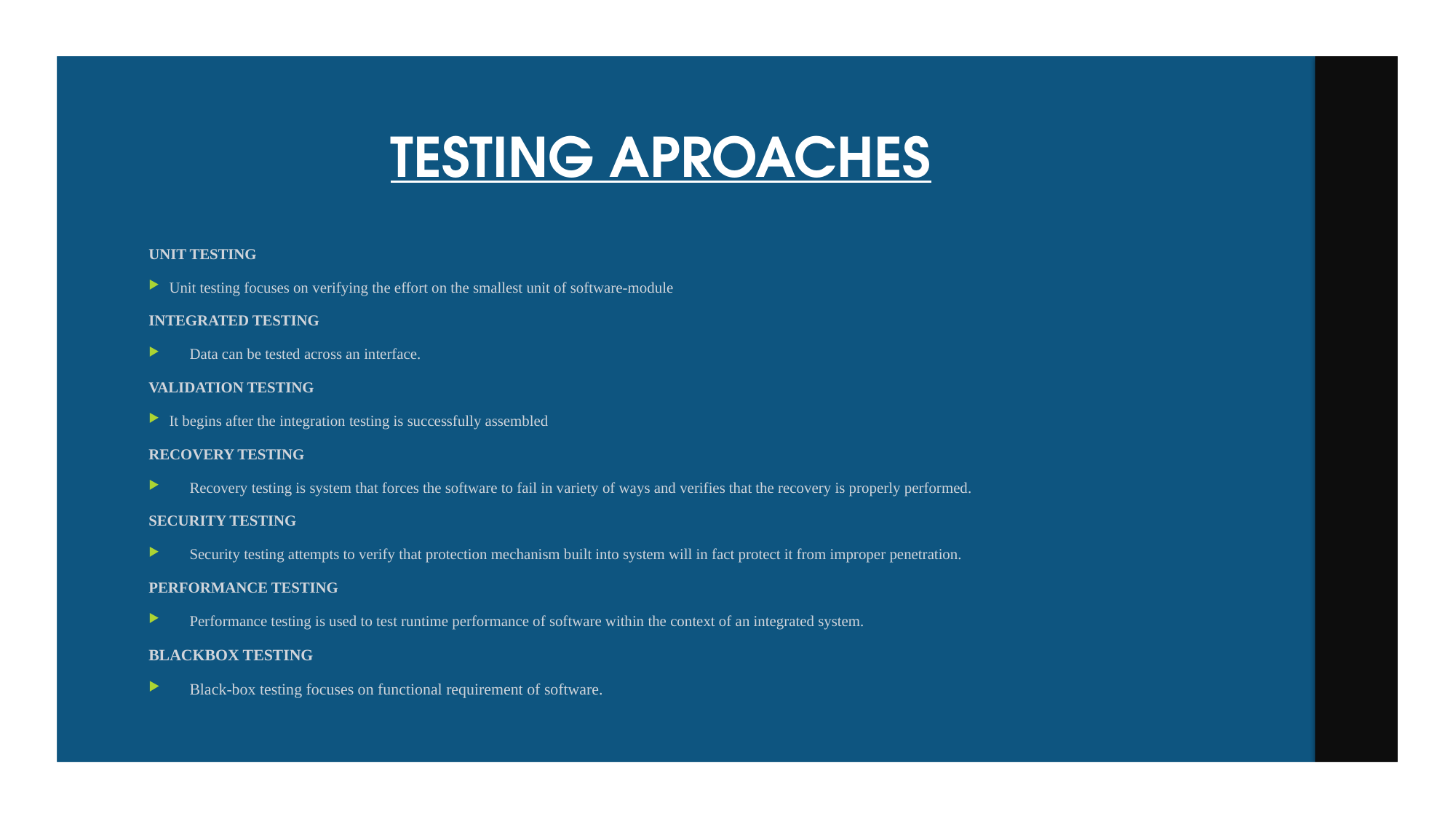

# TESTING APROACHES
UNIT TESTING
Unit testing focuses on verifying the effort on the smallest unit of software-module
INTEGRATED TESTING
Data can be tested across an interface.
VALIDATION TESTING
It begins after the integration testing is successfully assembled
RECOVERY TESTING
Recovery testing is system that forces the software to fail in variety of ways and verifies that the recovery is properly performed.
SECURITY TESTING
Security testing attempts to verify that protection mechanism built into system will in fact protect it from improper penetration.
PERFORMANCE TESTING
Performance testing is used to test runtime performance of software within the context of an integrated system.
BLACKBOX TESTING
Black-box testing focuses on functional requirement of software.